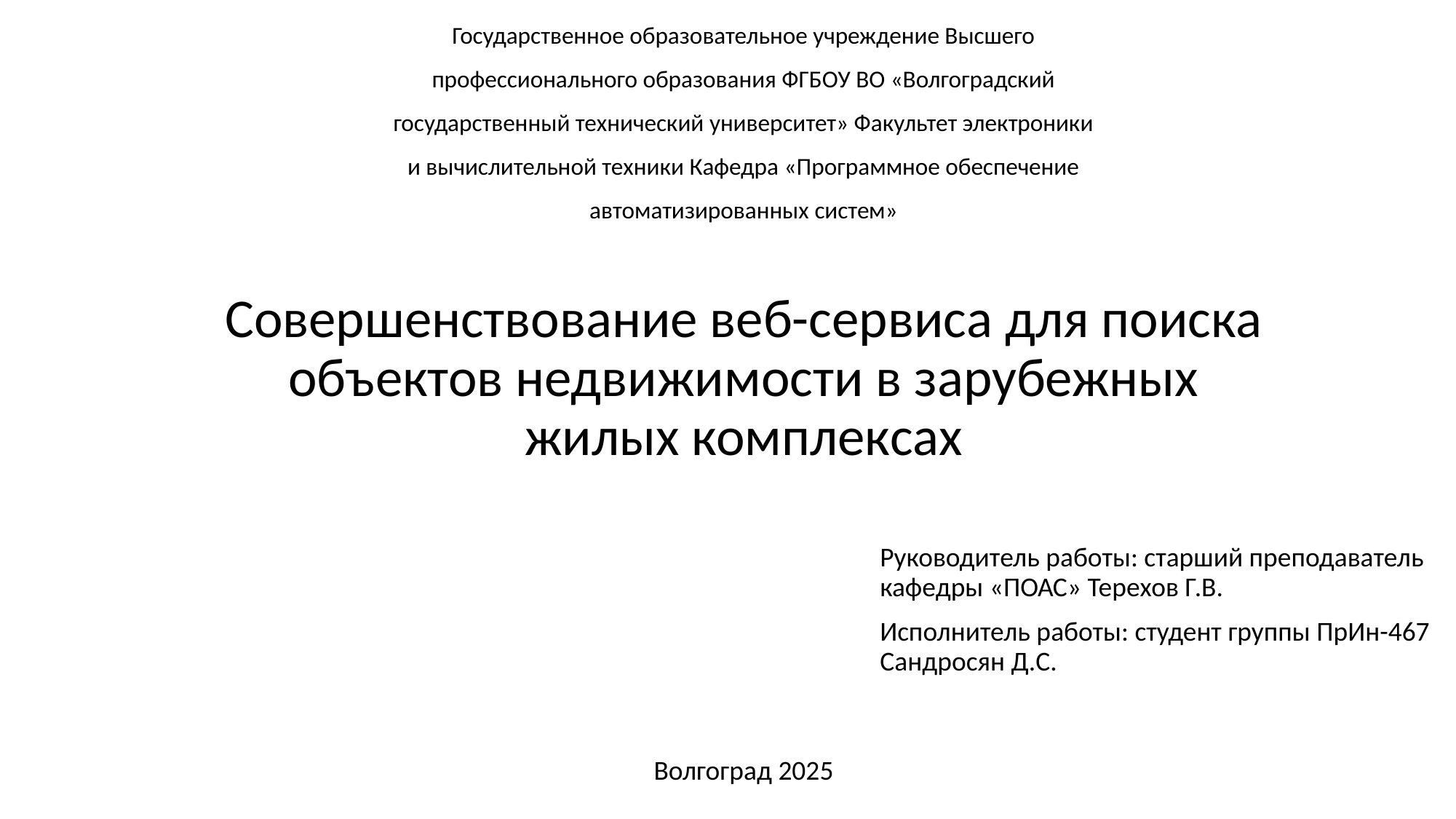

Государственное образовательное учреждение Высшего профессионального образования ФГБОУ ВО «Волгоградский государственный технический университет» Факультет электроники и вычислительной техники Кафедра «Программное обеспечение автоматизированных систем»
# Совершенствование веб-сервиса для поиска объектов недвижимости в зарубежных жилых комплексах
Руководитель работы: старший преподаватель кафедры «ПОАС» Терехов Г.В.
Исполнитель работы: студент группы ПрИн-467 Сандросян Д.С.
Волгоград 2025